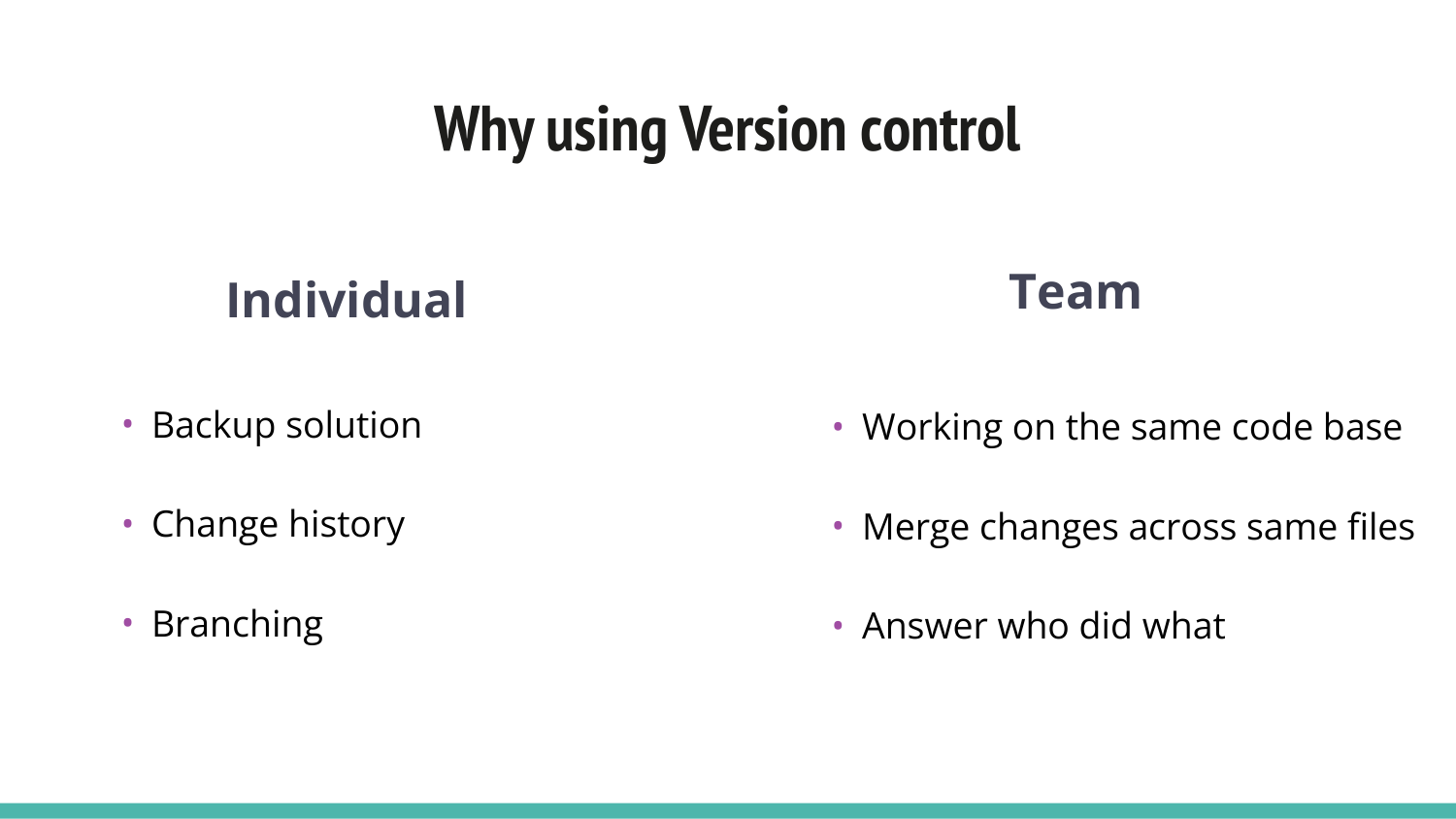

# Why using Version control

Team
Individual
Backup solution

Change history

Branching
Working on the same code base

Merge changes across same files

Answer who did what